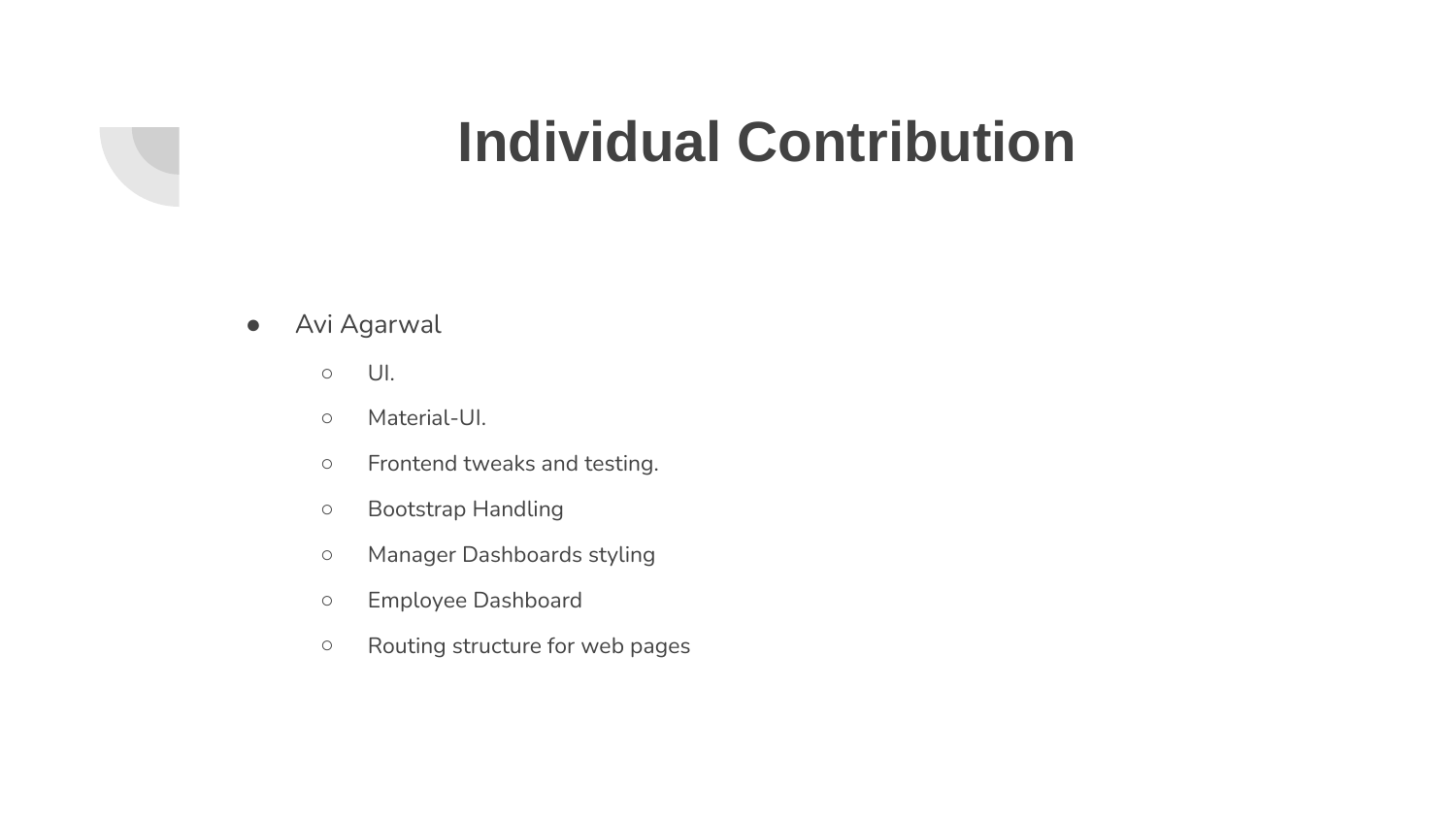

# Individual Contribution
Avi Agarwal
UI.
Material-UI.
Frontend tweaks and testing.
Bootstrap Handling
Manager Dashboards styling
Employee Dashboard
Routing structure for web pages